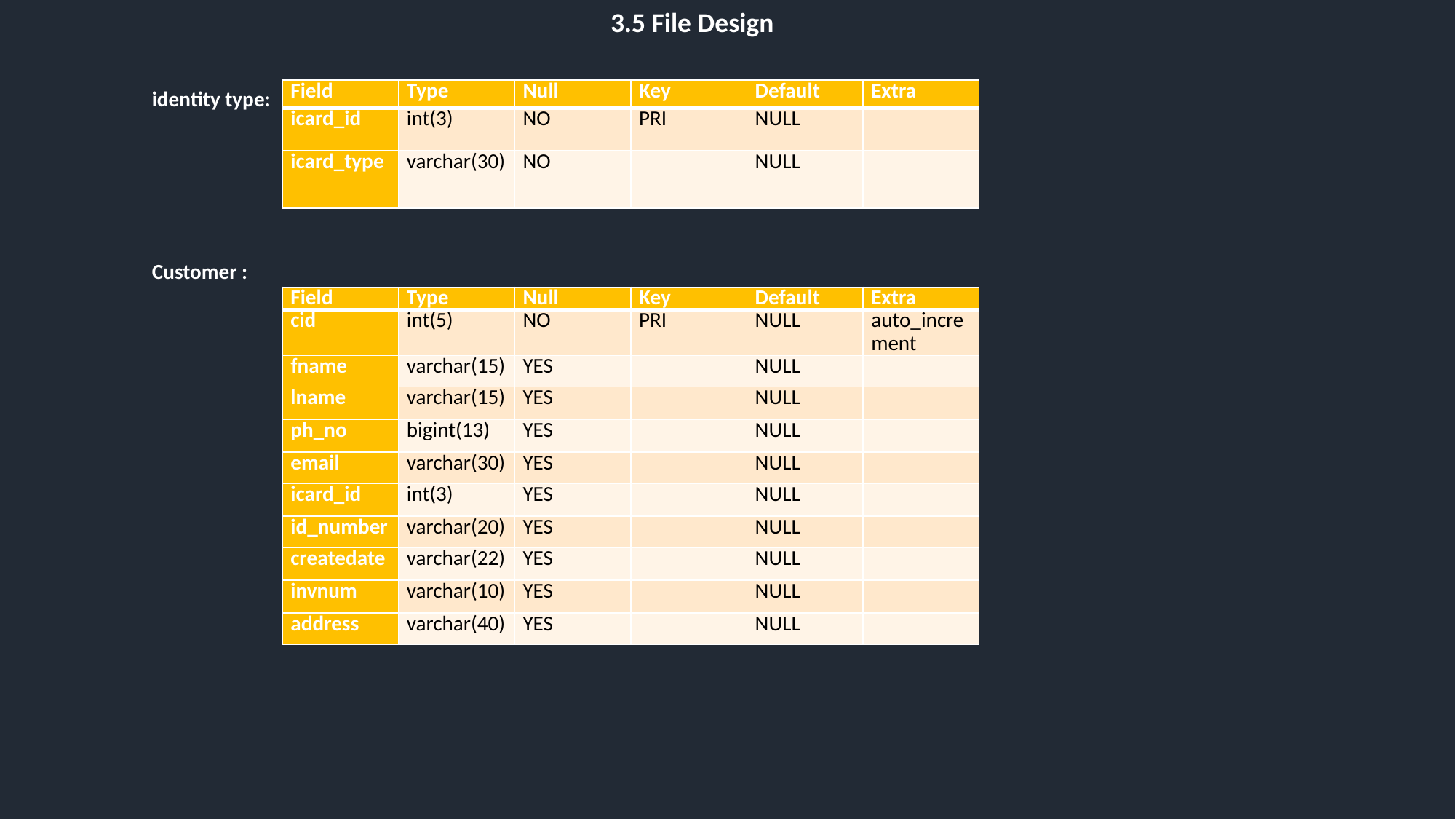

3.5 File Design
identity type:
| Field | Type | Null | Key | Default | Extra |
| --- | --- | --- | --- | --- | --- |
| icard\_id | int(3) | NO | PRI | NULL |  |
| icard\_type | varchar(30) | NO |  | NULL |  |
Customer :

| Field | Type | Null | Key | Default | Extra |
| --- | --- | --- | --- | --- | --- |
| cid | int(5) | NO | PRI | NULL | auto\_increment |
| fname | varchar(15) | YES |  | NULL |  |
| lname | varchar(15) | YES |  | NULL |  |
| ph\_no | bigint(13) | YES |  | NULL |  |
| email | varchar(30) | YES |  | NULL |  |
| icard\_id | int(3) | YES |  | NULL |  |
| id\_number | varchar(20) | YES |  | NULL |  |
| createdate | varchar(22) | YES |  | NULL |  |
| invnum | varchar(10) | YES |  | NULL |  |
| address | varchar(40) | YES |  | NULL |  |